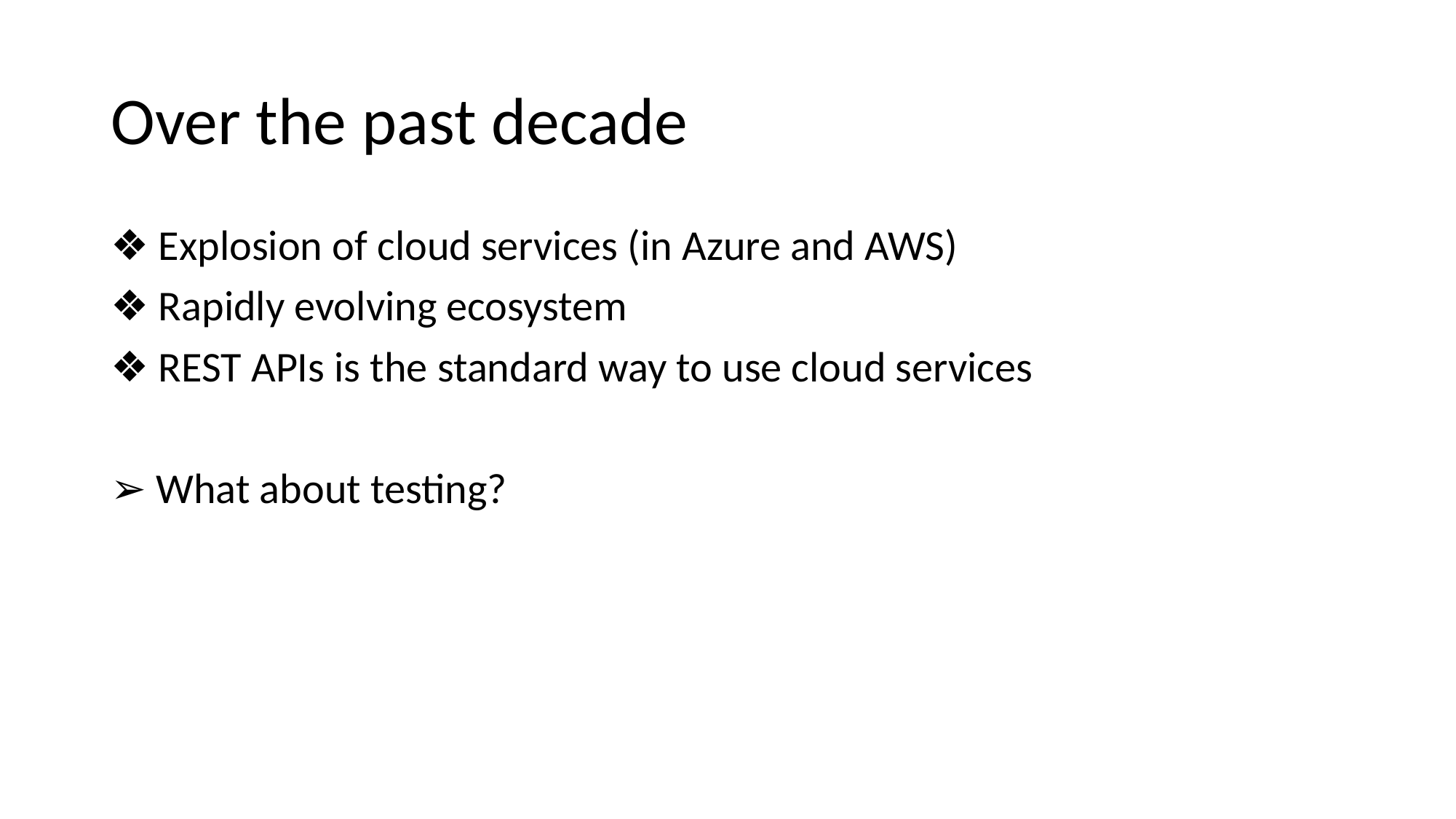

# Over the past decade
❖ Explosion of cloud services (in Azure and AWS)
❖ Rapidly evolving ecosystem
❖ REST APIs is the standard way to use cloud services

➢ What about testing?